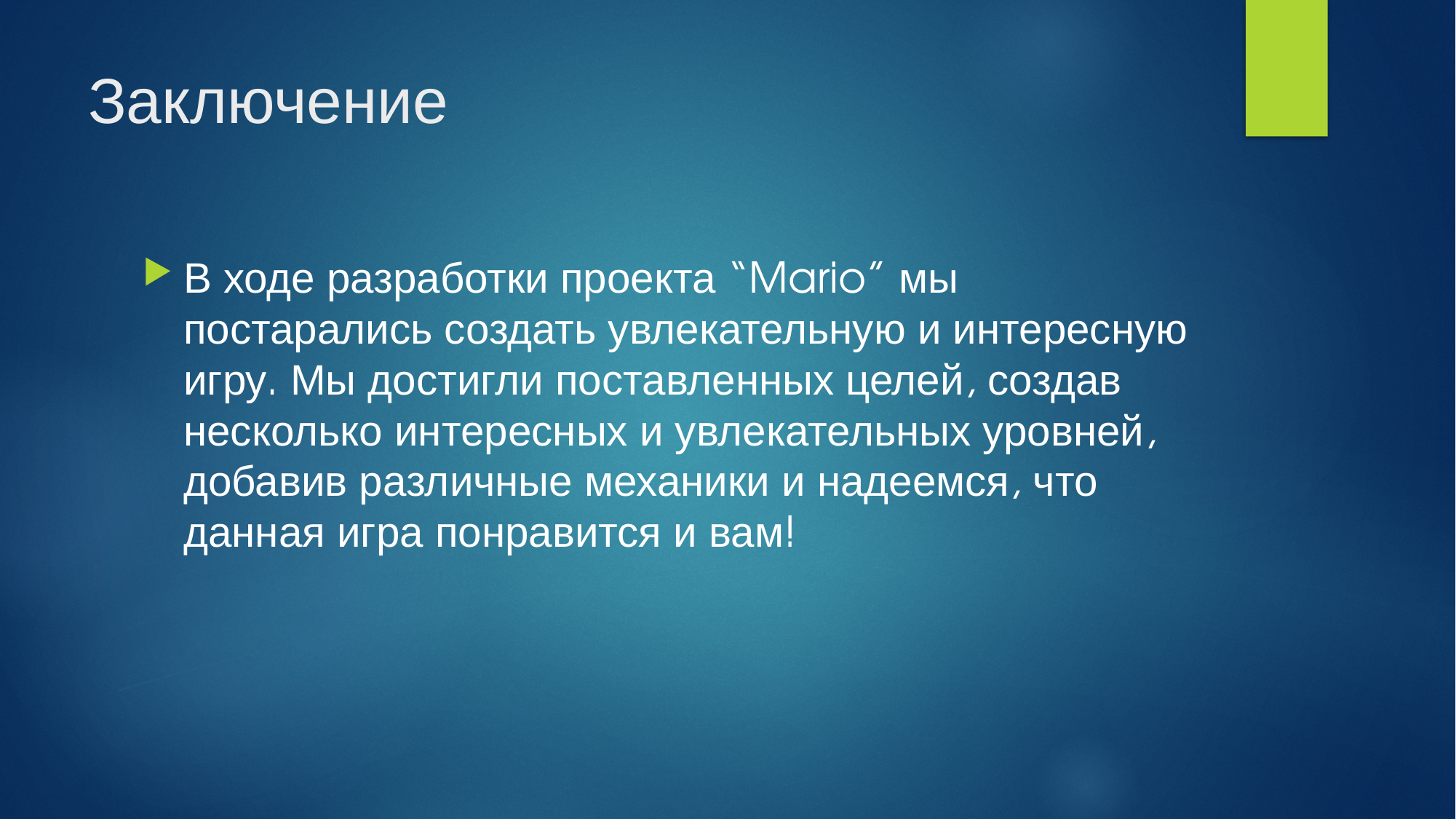

# Заключение
В ходе разработки проекта “Mario” мы постарались создать увлекательную и интересную игру. Мы достигли поставленных целей, создав несколько интересных и увлекательных уровней, добавив различные механики и надеемся, что данная игра понравится и вам!